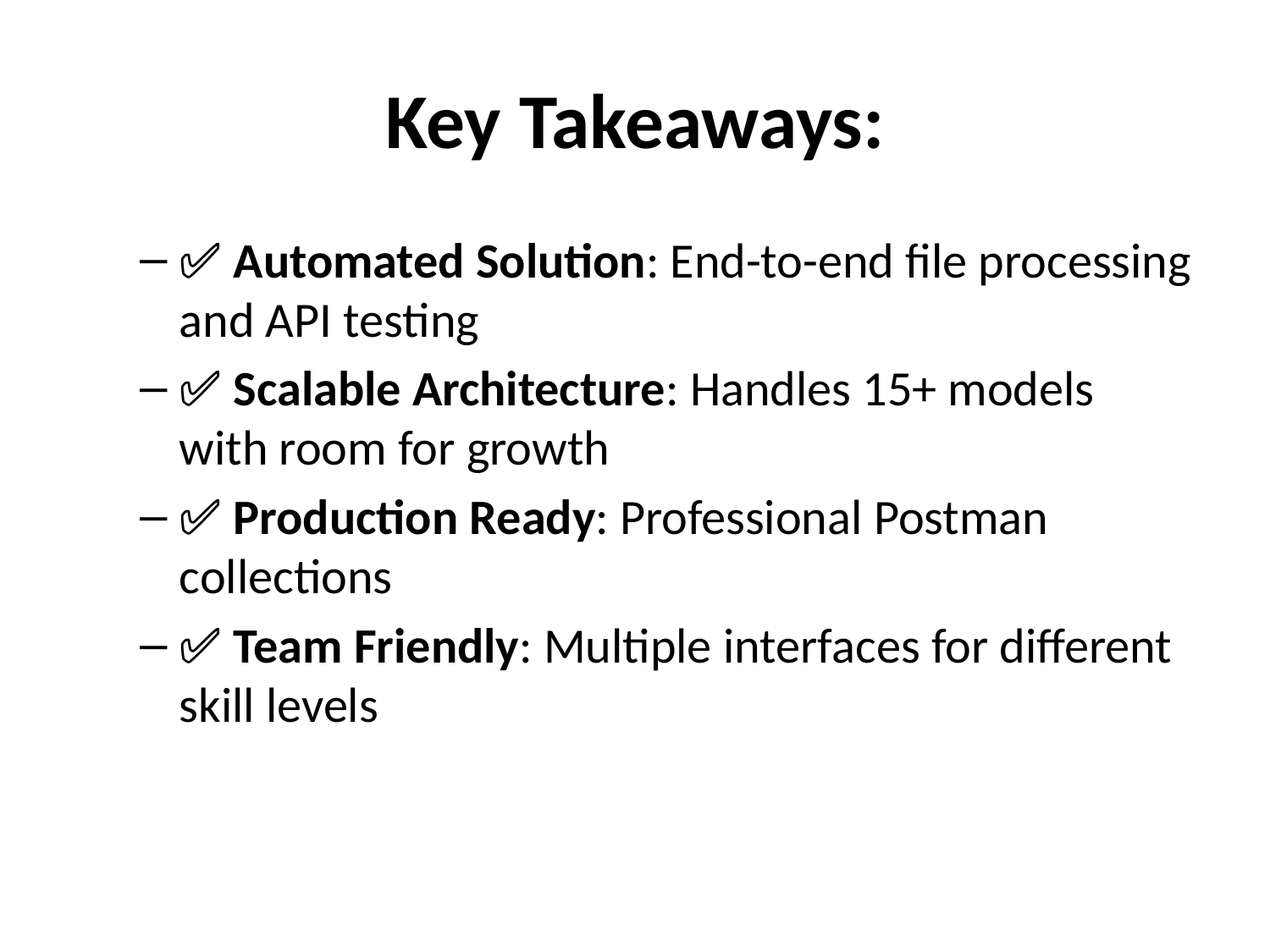

# Key Takeaways:
✅ Automated Solution: End-to-end file processing and API testing
✅ Scalable Architecture: Handles 15+ models with room for growth
✅ Production Ready: Professional Postman collections
✅ Team Friendly: Multiple interfaces for different skill levels